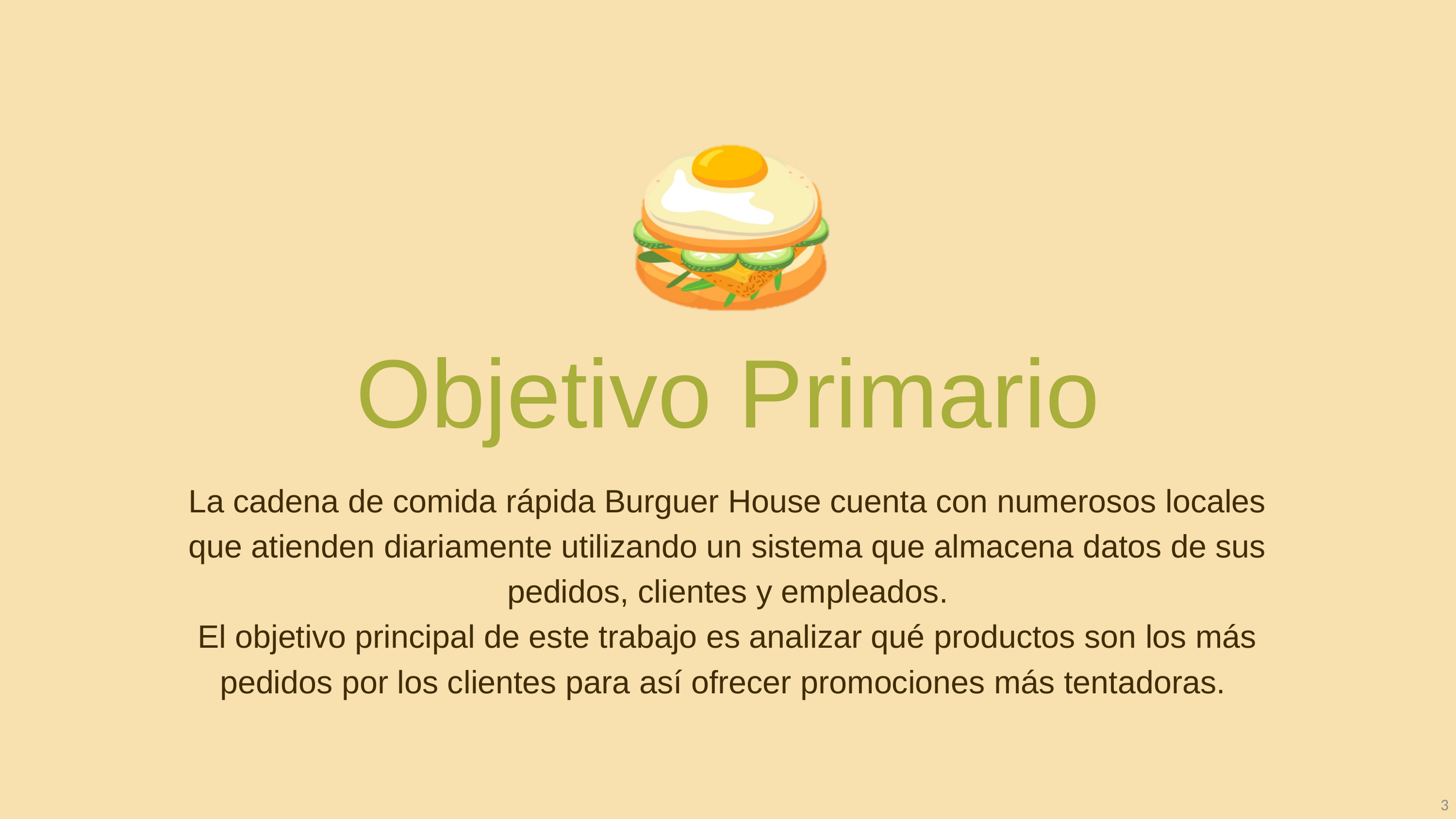

Objetivo Primario
La cadena de comida rápida Burguer House cuenta con numerosos locales que atienden diariamente utilizando un sistema que almacena datos de sus pedidos, clientes y empleados.
El objetivo principal de este trabajo es analizar qué productos son los más pedidos por los clientes para así ofrecer promociones más tentadoras.
3